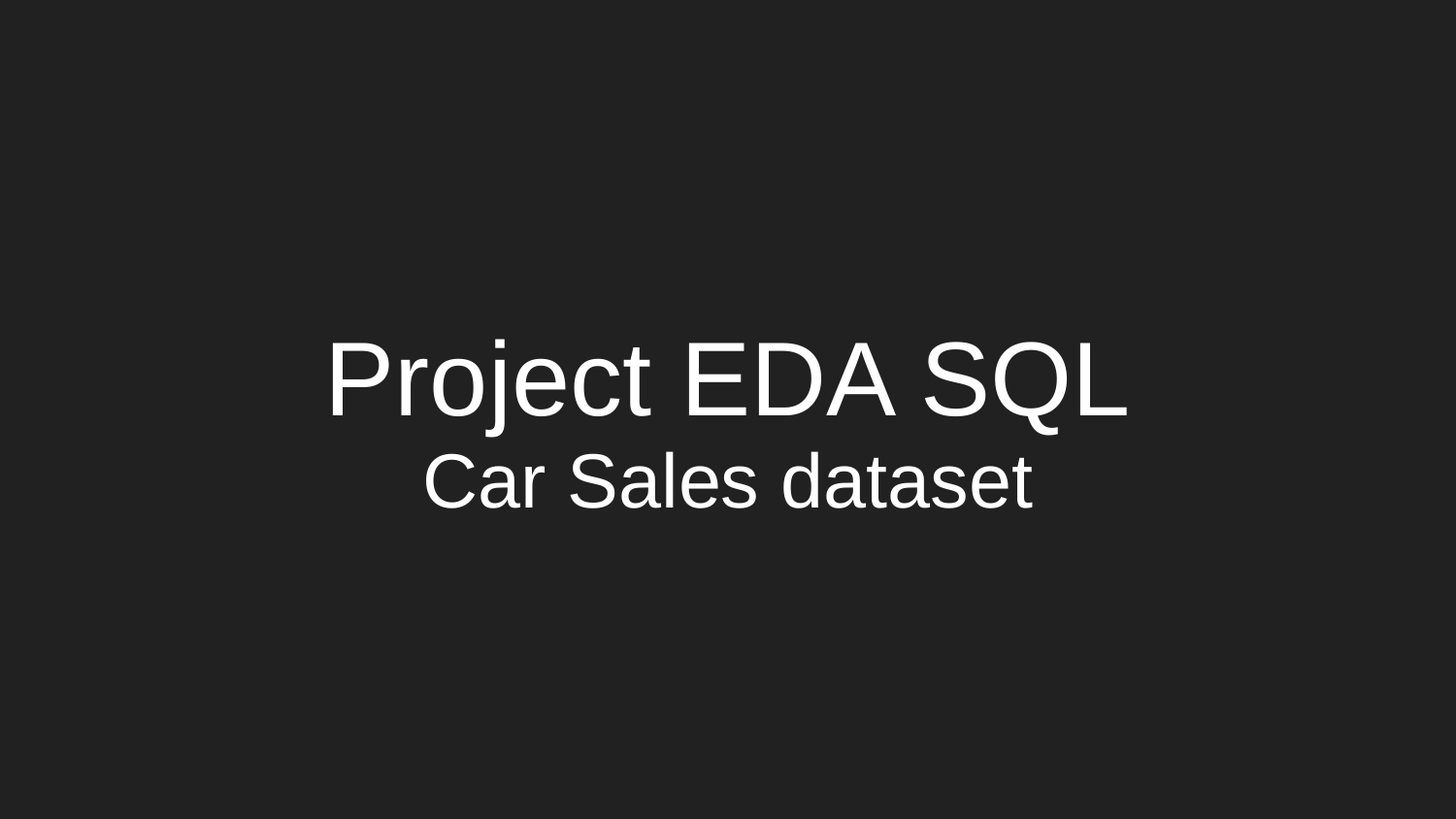

# Project EDA SQL
Car Sales dataset